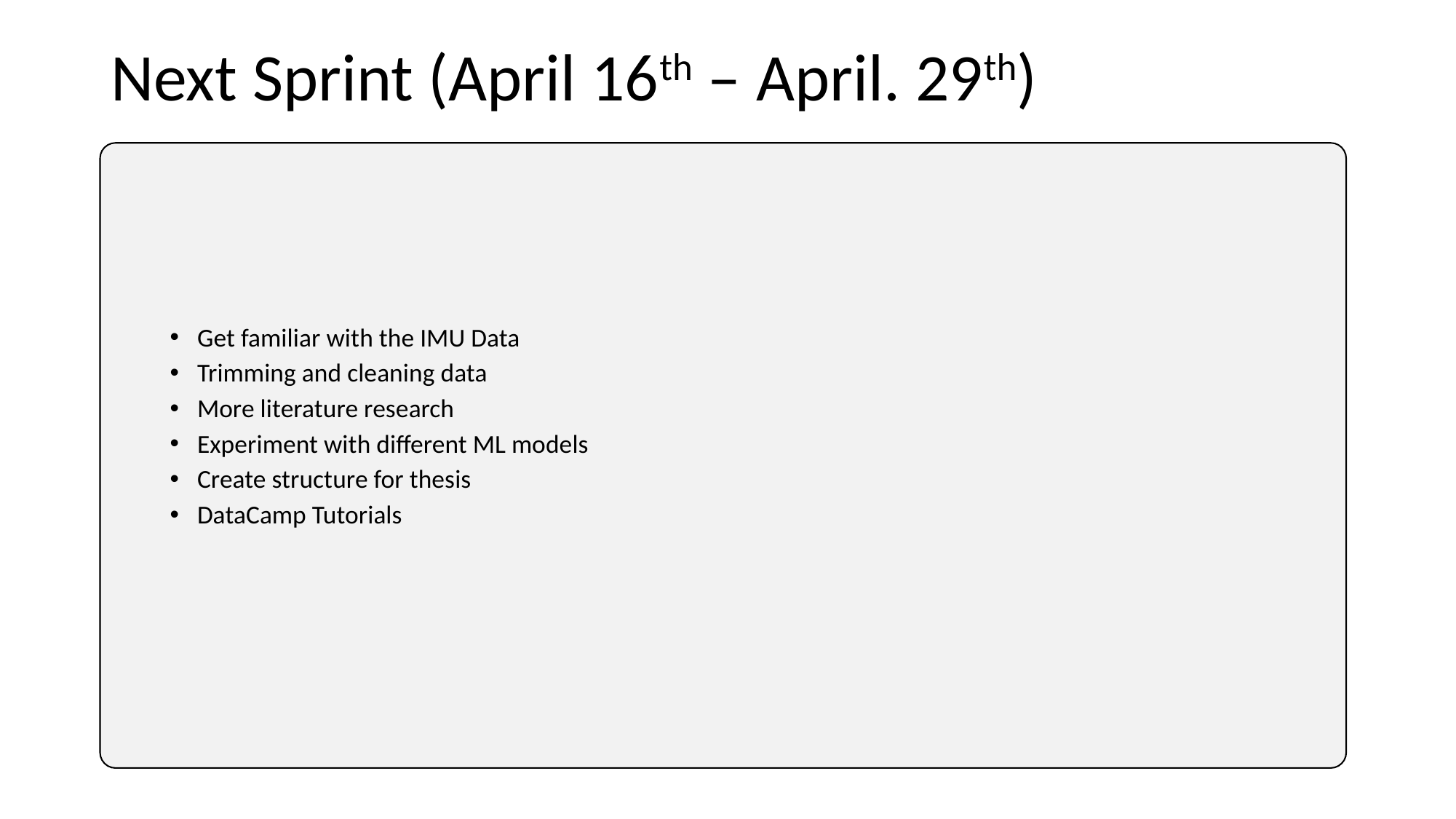

# Next Sprint (April 16th – April. 29th)
Get familiar with the IMU Data
Trimming and cleaning data
More literature research
Experiment with different ML models
Create structure for thesis
DataCamp Tutorials